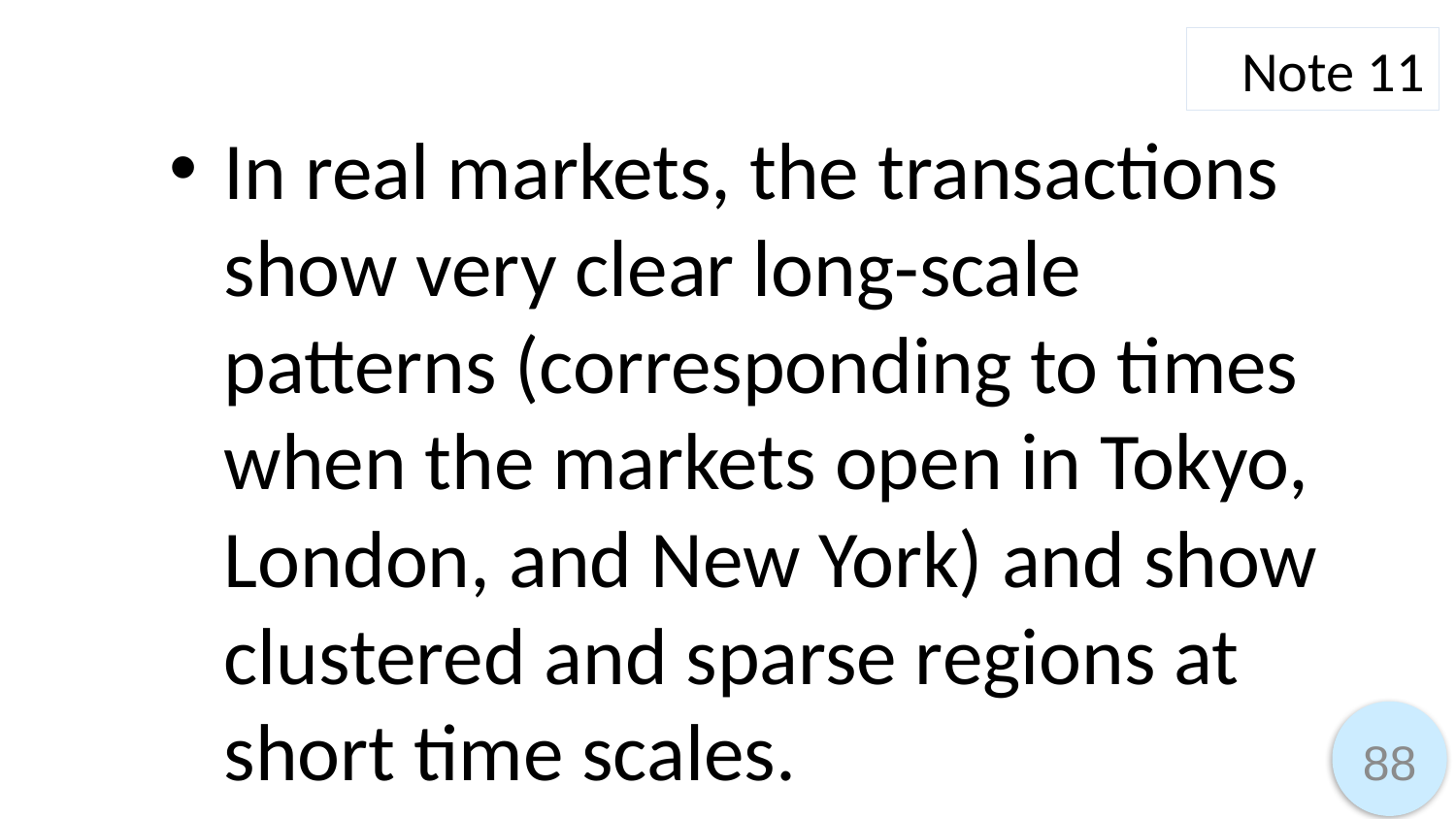

Note 11
In real markets, the transactions show very clear long-scale patterns (corresponding to times when the markets open in Tokyo, London, and New York) and show clustered and sparse regions at short time scales.
88